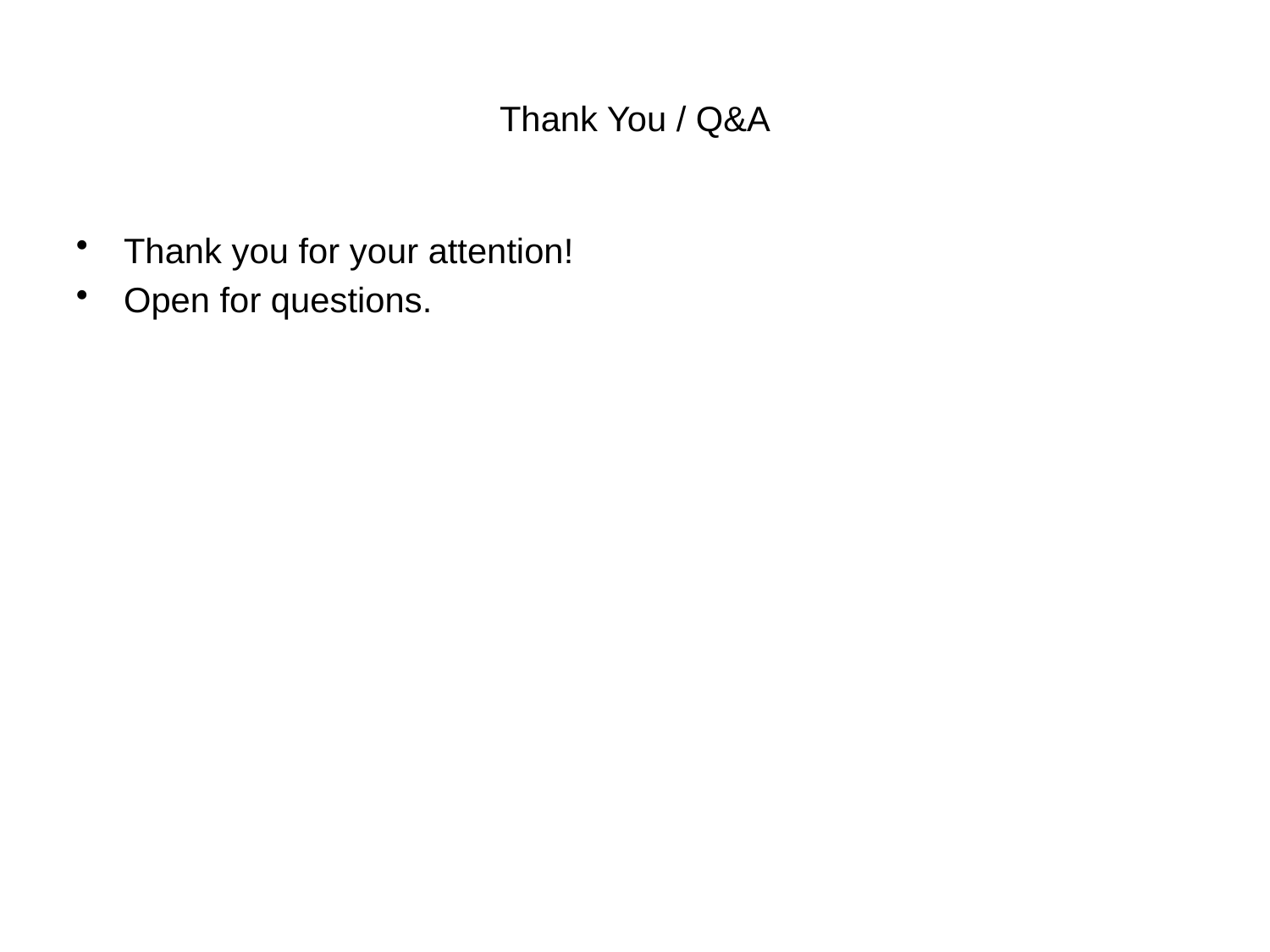

# Thank You / Q&A
Thank you for your attention!
Open for questions.